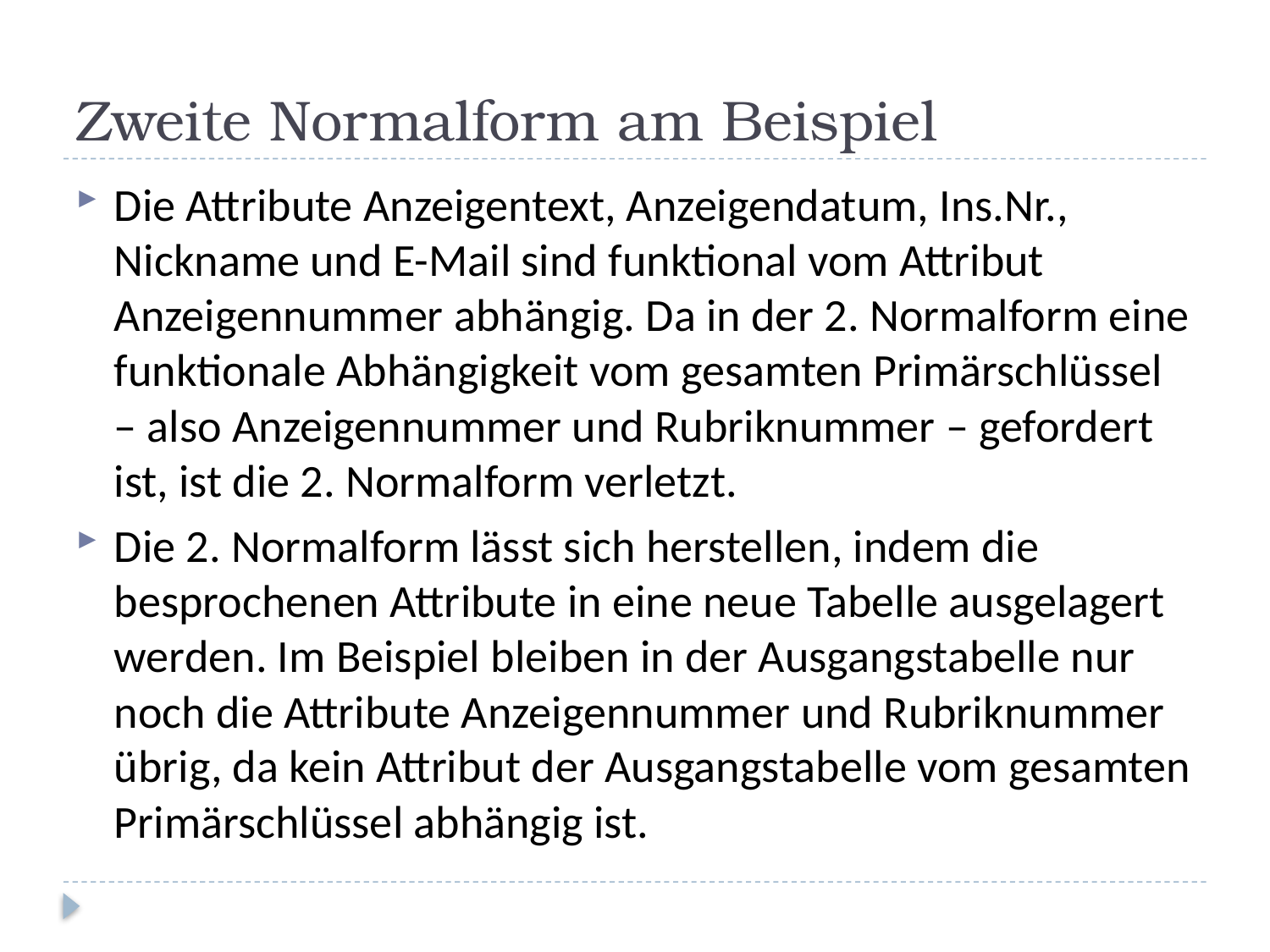

# Zweite Normalform am Beispiel
Die Attribute Anzeigentext, Anzeigendatum, Ins.Nr., Nickname und E-Mail sind funktional vom Attribut Anzeigennummer abhängig. Da in der 2. Normalform eine funktionale Abhängigkeit vom gesamten Primärschlüssel – also Anzeigennummer und Rubriknummer – gefordert ist, ist die 2. Normalform verletzt.
Die 2. Normalform lässt sich herstellen, indem die besprochenen Attribute in eine neue Tabelle ausgelagert werden. Im Beispiel bleiben in der Ausgangstabelle nur noch die Attribute Anzeigennummer und Rubriknummer übrig, da kein Attribut der Ausgangstabelle vom gesamten Primärschlüssel abhängig ist.